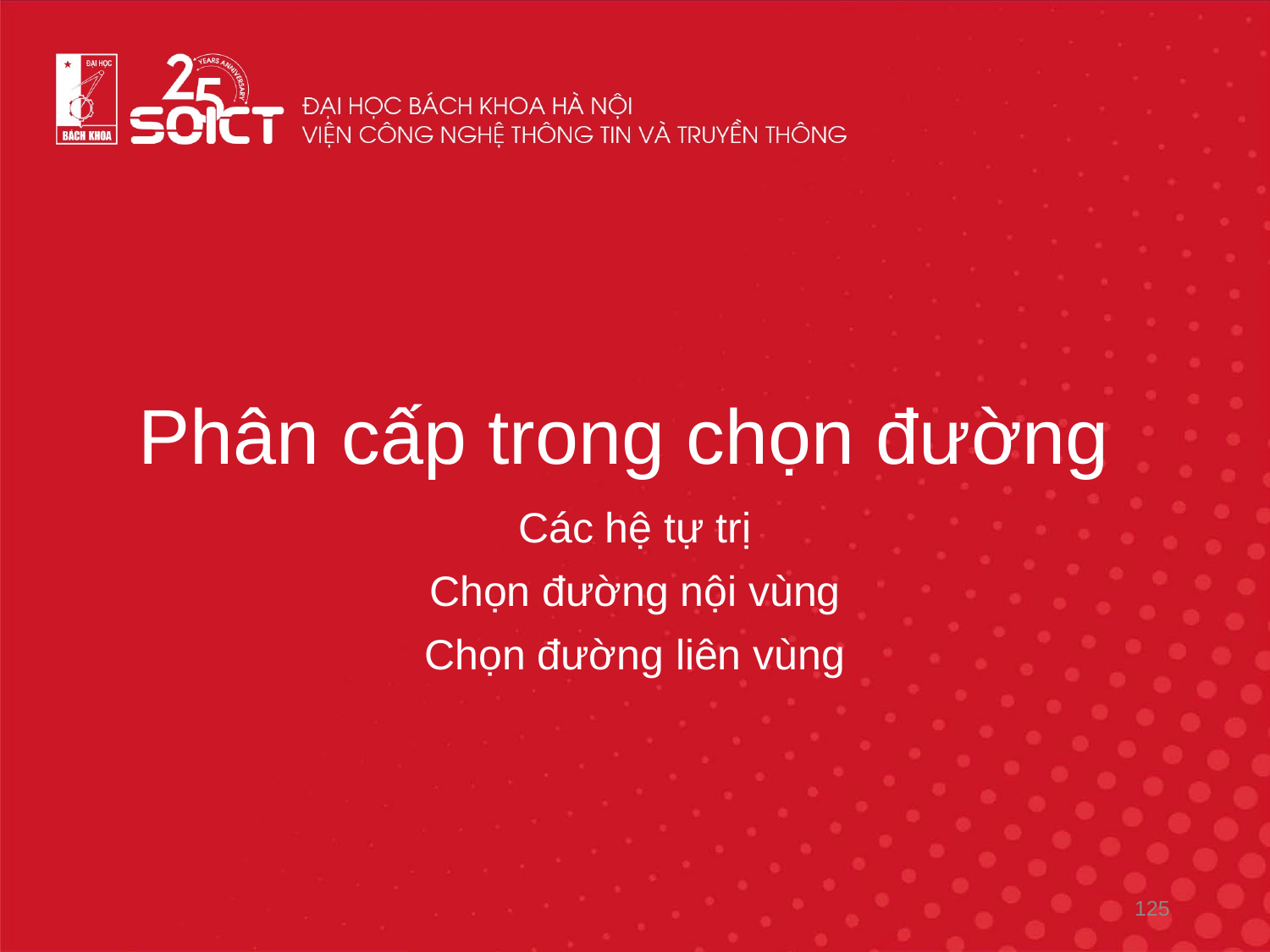

# Phân cấp trong chọn đường
Các hệ tự trị
Chọn đường nội vùng
Chọn đường liên vùng
125